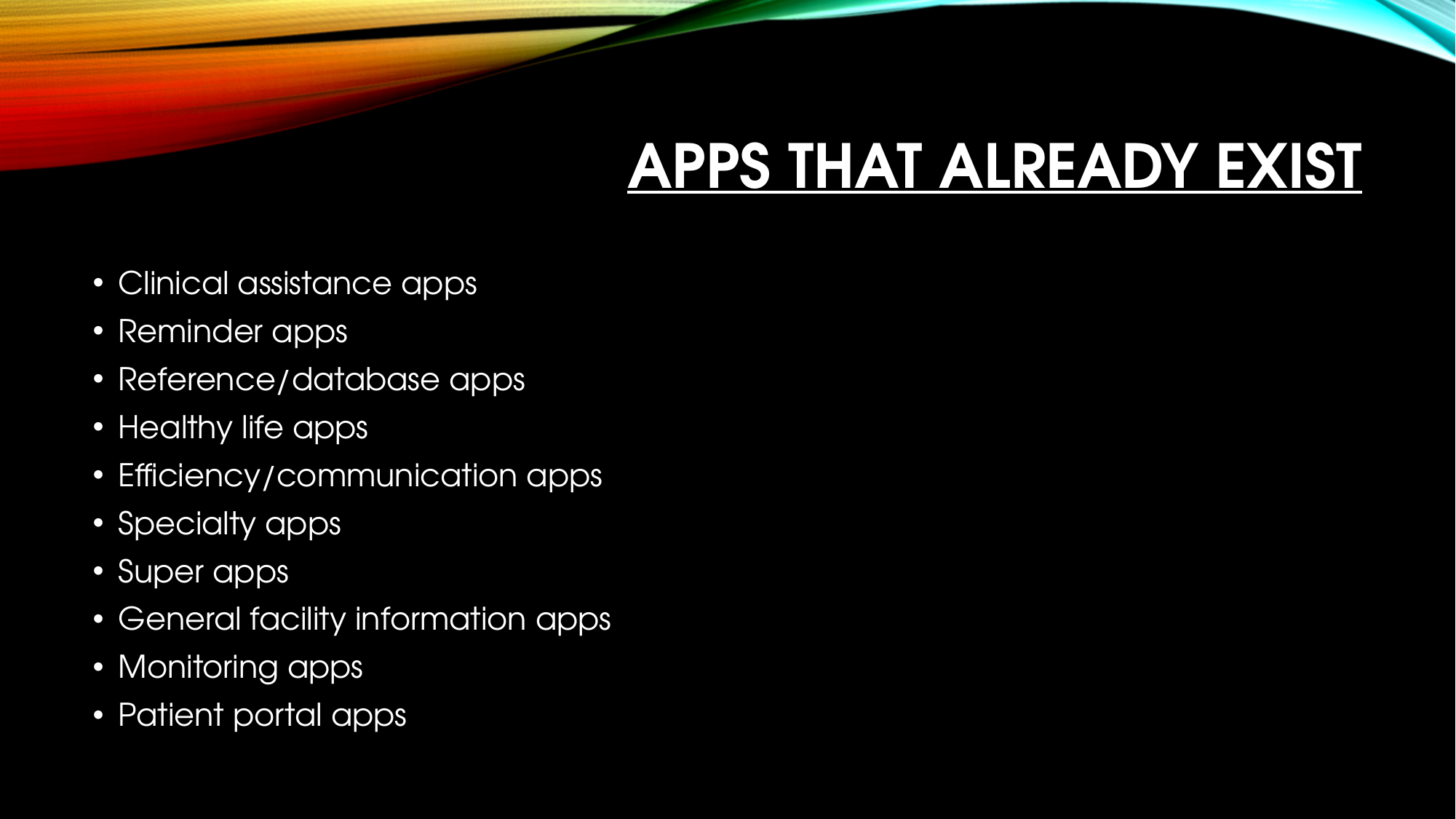

# APPS THAT ALREADY EXIST
Clinical assistance apps
Reminder apps
Reference/database apps
Healthy life apps
Efficiency/communication apps
Specialty apps
Super apps
General facility information apps
Monitoring apps
Patient portal apps